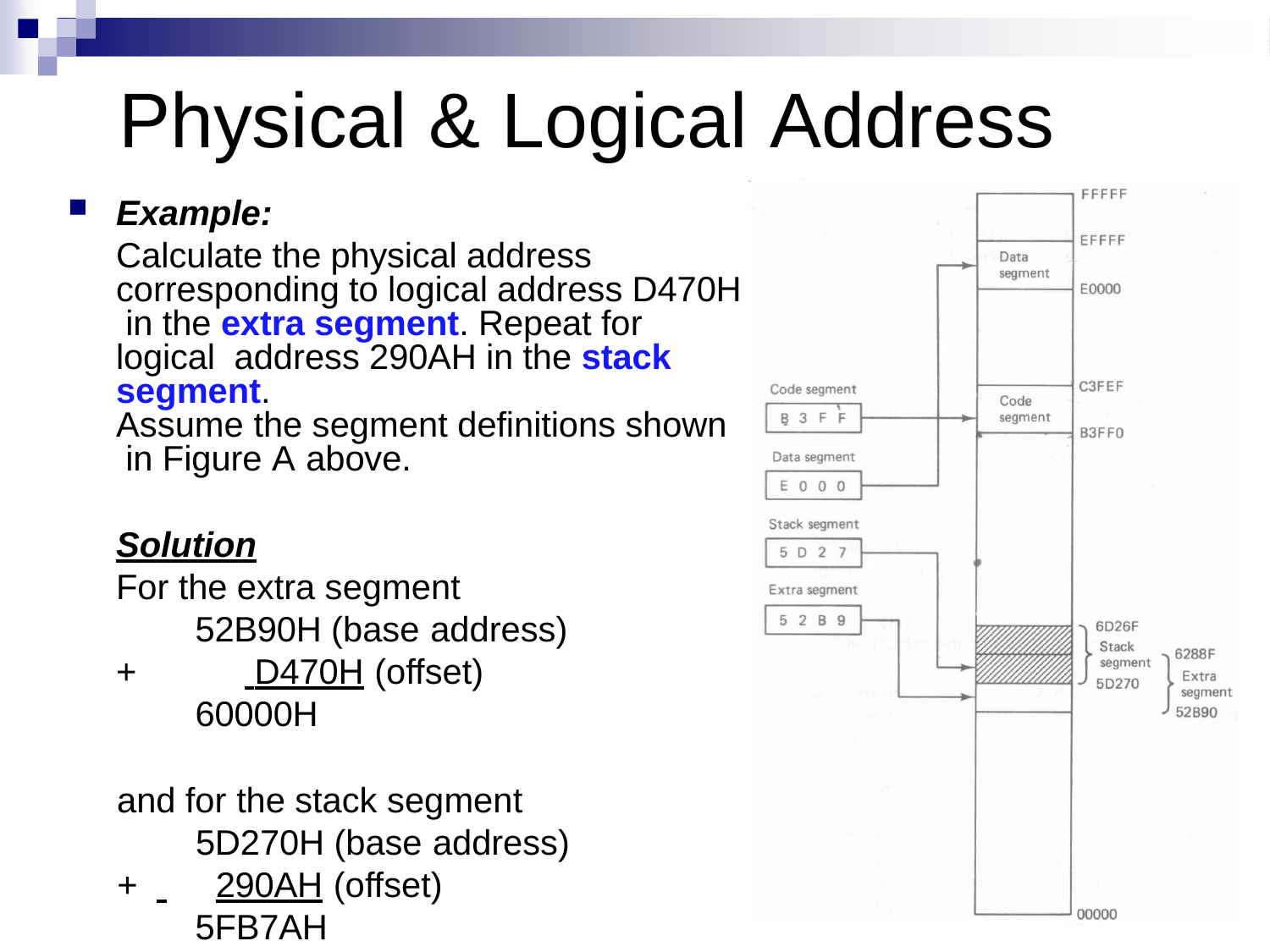

# Physical & Logical Address

Example:
Calculate the physical address  corresponding to logical address D470H  in the extra segment. Repeat for logical  address 290AH in the stack segment.
Assume the segment definitions shown  in Figure A above.

Solution
For the extra segment
52B90H (base address)
+	 D470H (offset)
60000H

and for the stack segment
5D270H (base address)
+	 	290AH (offset)
5FB7AH